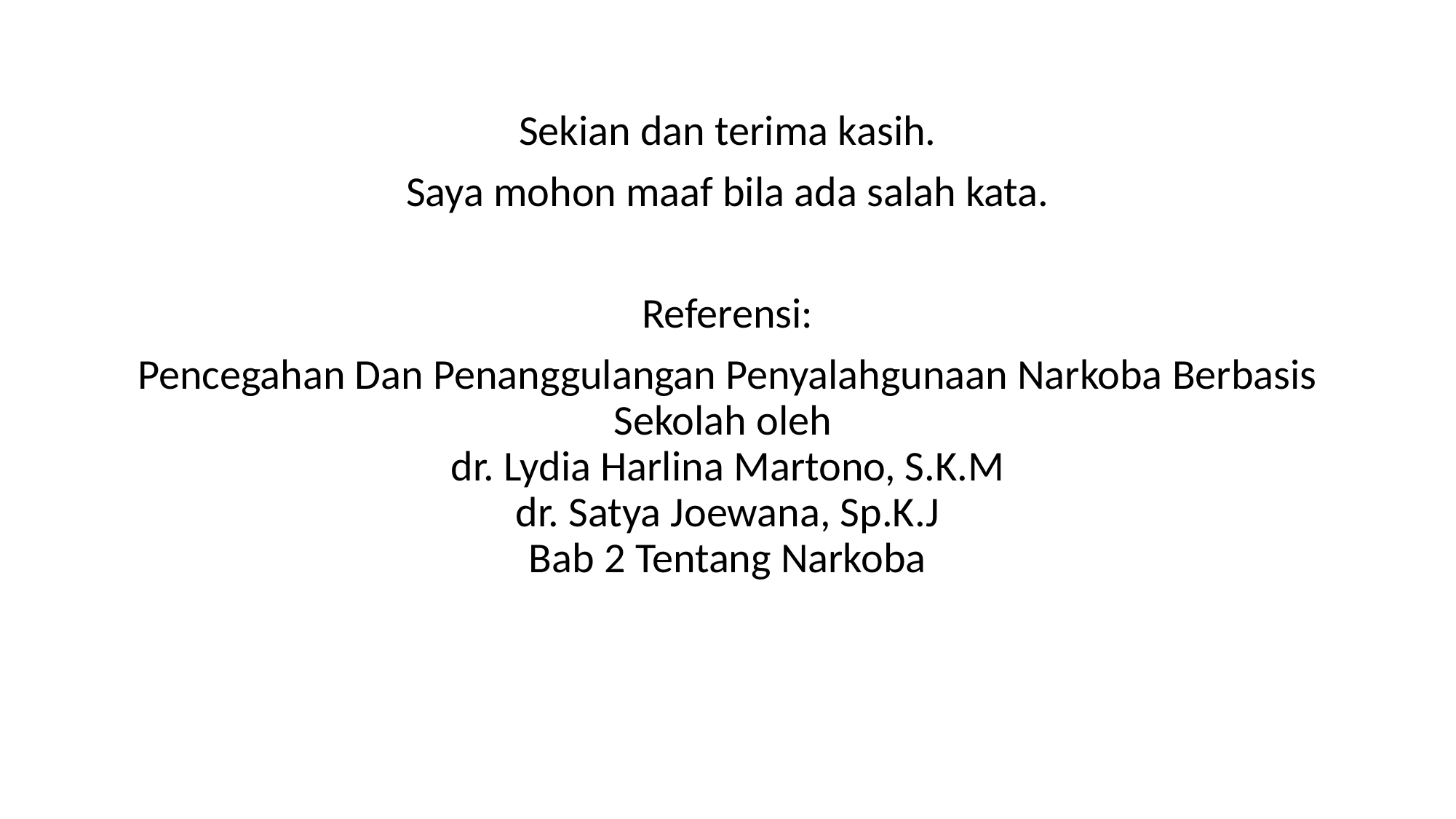

Sekian dan terima kasih.
Saya mohon maaf bila ada salah kata.

Referensi:
Pencegahan Dan Penanggulangan Penyalahgunaan Narkoba Berbasis Sekolah oleh
dr. Lydia Harlina Martono, S.K.M
dr. Satya Joewana, Sp.K.J
Bab 2 Tentang Narkoba